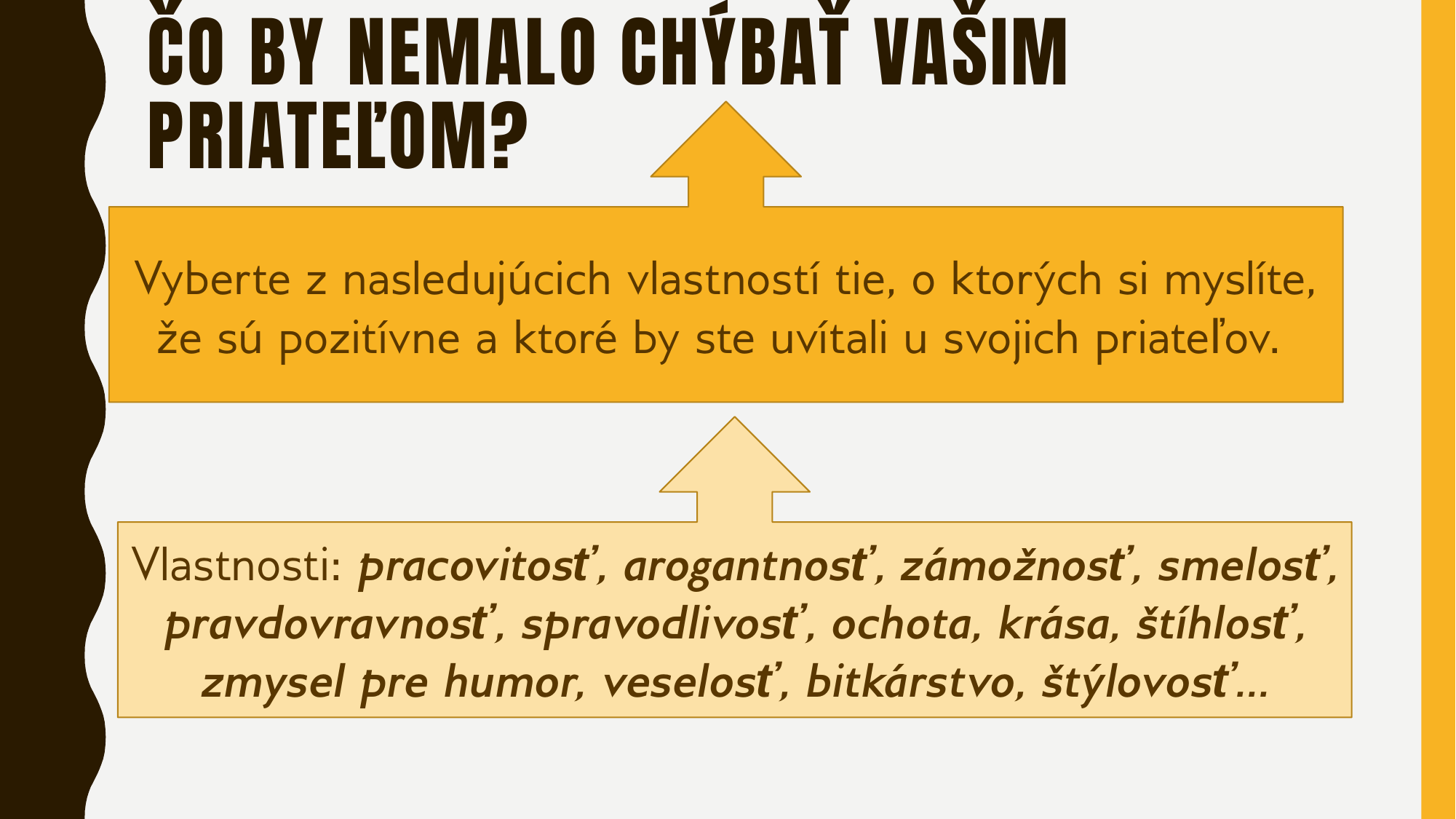

# Čo by nemalo chýbať vašim priateľom?
Vyberte z nasledujúcich vlastností tie, o ktorých si myslíte, že sú pozitívne a ktoré by ste uvítali u svojich priateľov.
Vlastnosti: pracovitosť, arogantnosť, zámožnosť, smelosť, pravdovravnosť, spravodlivosť, ochota, krása, štíhlosť, zmysel pre humor, veselosť, bitkárstvo, štýlovosť...